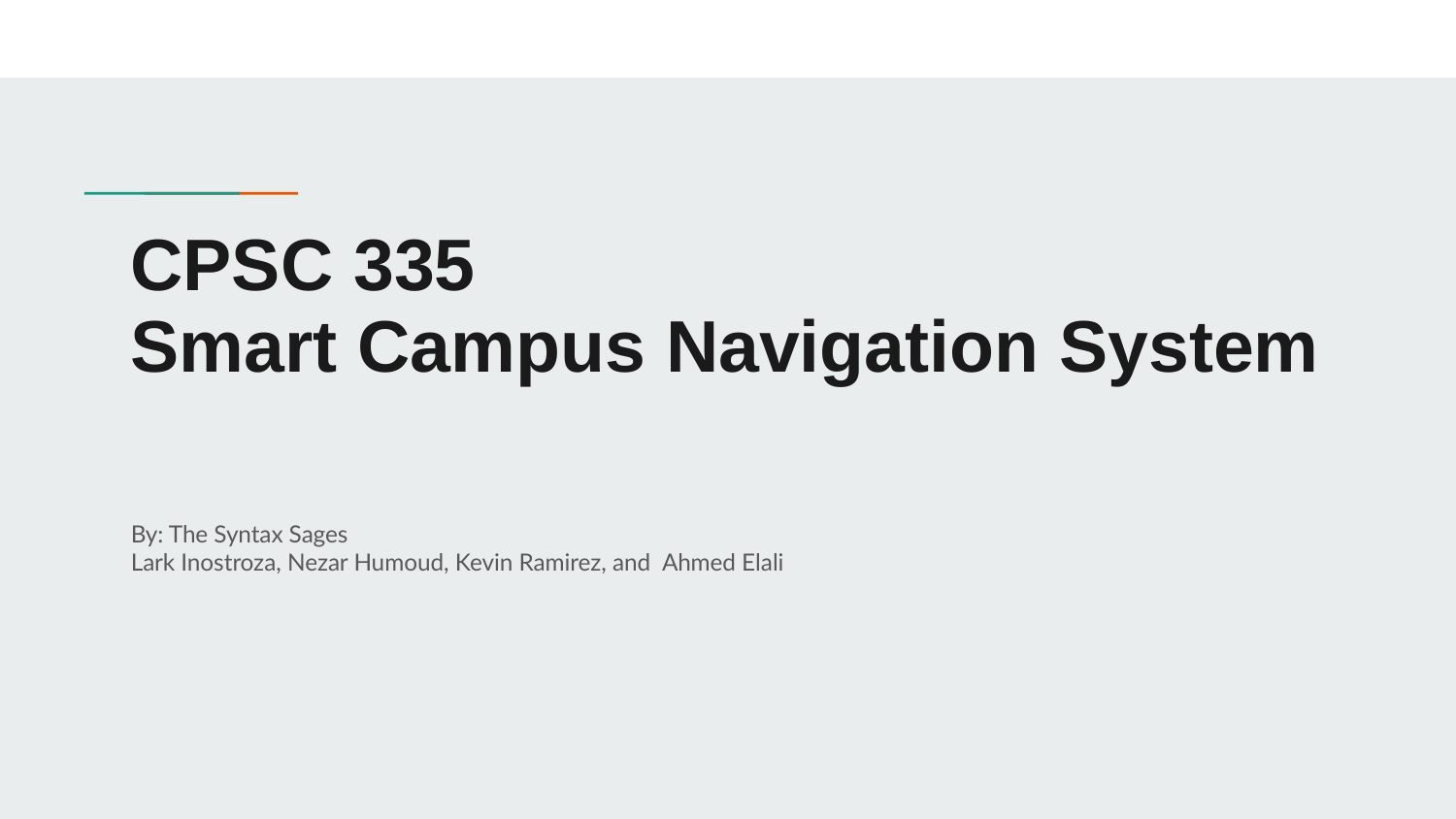

# CPSC 335
Smart Campus Navigation System
By: The Syntax Sages
Lark Inostroza, Nezar Humoud, Kevin Ramirez, and  Ahmed Elali